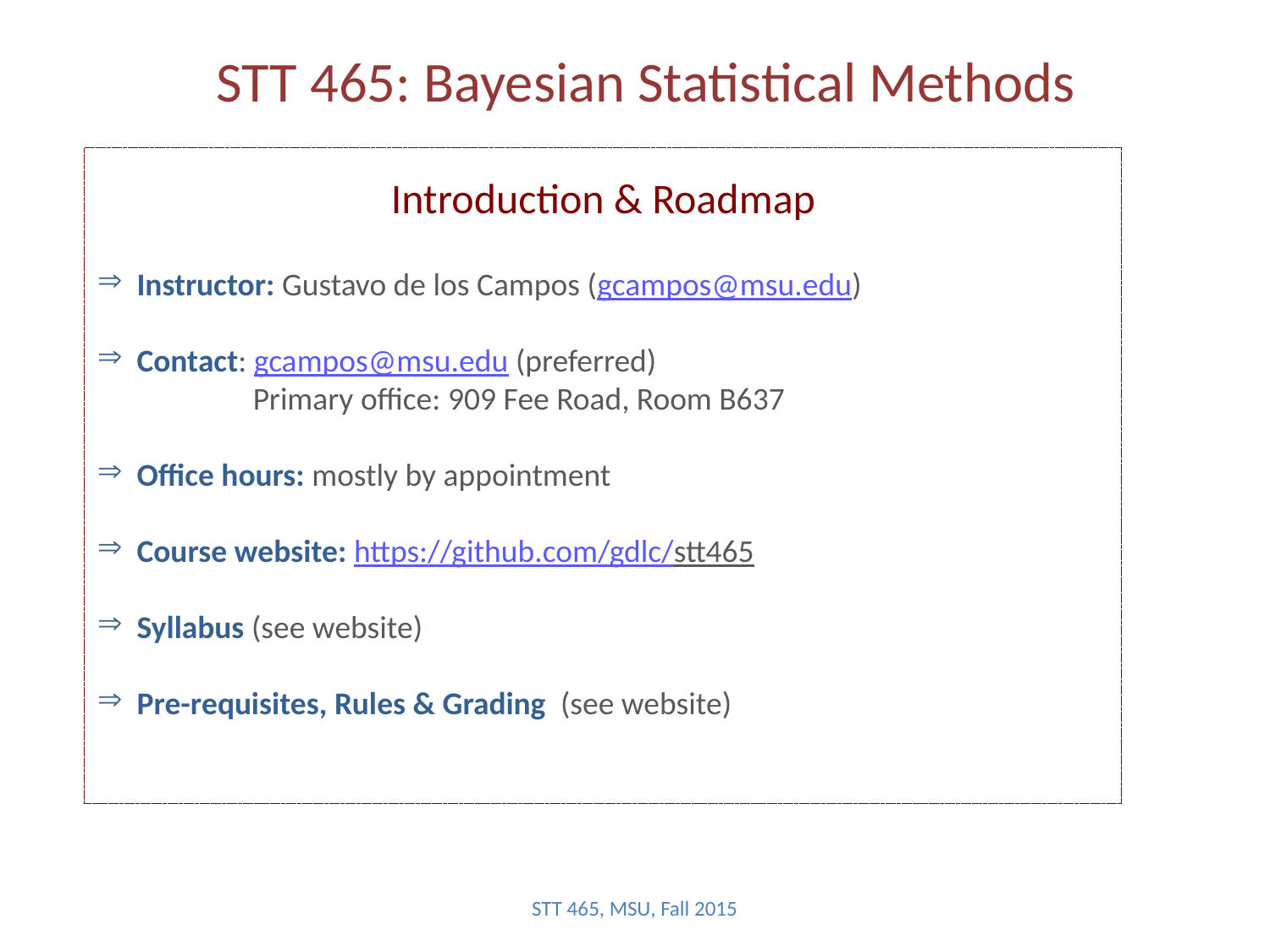

# STT 465: Bayesian Statistical Methods

Introduction & Roadmap

Instructor: Gustavo de los Campos (gcampos@msu.edu)

Contact: gcampos@msu.edu (preferred)
	    Primary office: 909 Fee Road, Room B637

Office hours: mostly by appointment

Course website: https://github.com/gdlc/stt465

Syllabus (see website)

Pre-requisites, Rules & Grading  (see website)

STT 465, MSU, Fall 2015